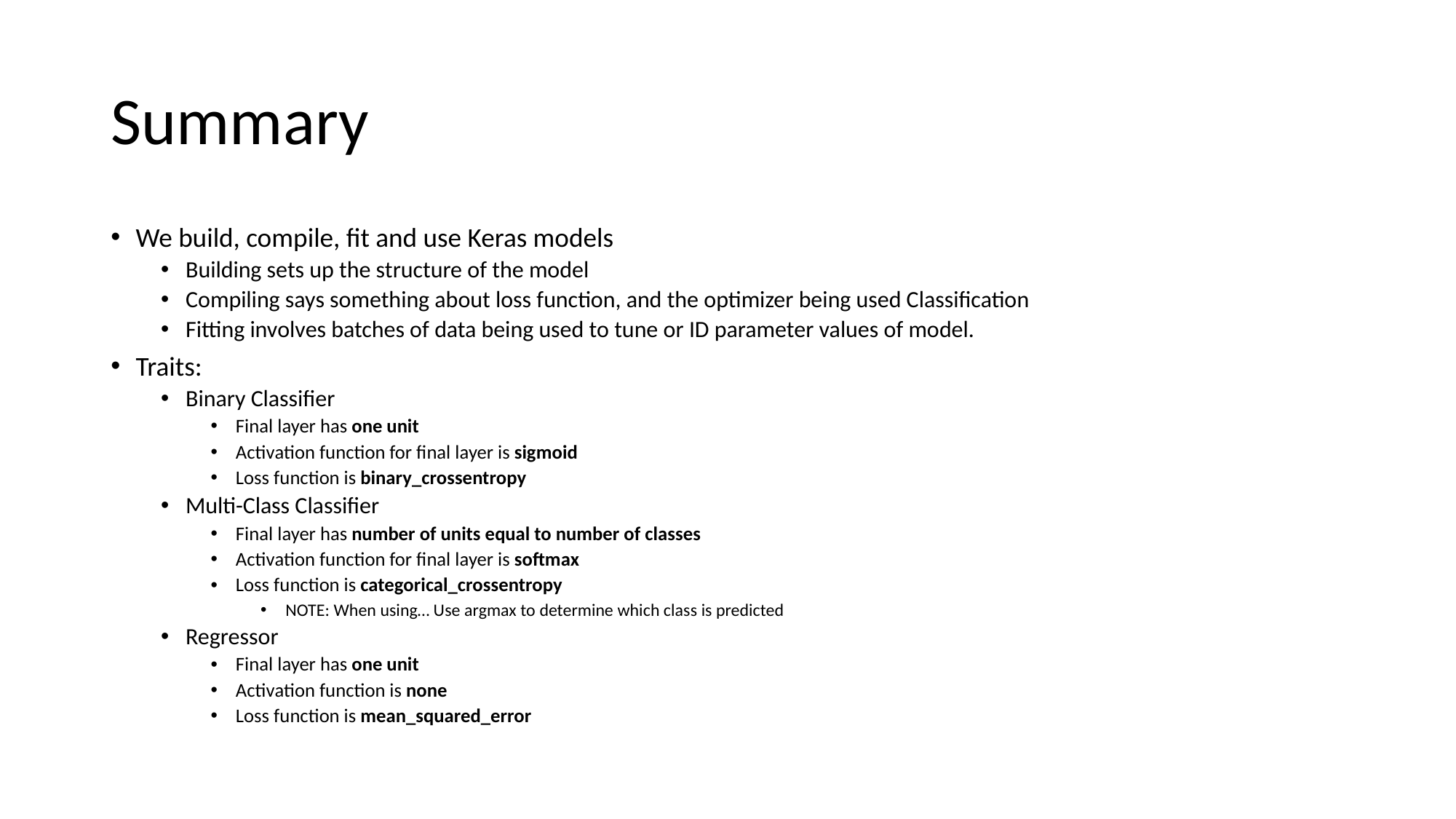

# Summary
We build, compile, fit and use Keras models
Building sets up the structure of the model
Compiling says something about loss function, and the optimizer being used Classification
Fitting involves batches of data being used to tune or ID parameter values of model.
Traits:
Binary Classifier
Final layer has one unit
Activation function for final layer is sigmoid
Loss function is binary_crossentropy
Multi-Class Classifier
Final layer has number of units equal to number of classes
Activation function for final layer is softmax
Loss function is categorical_crossentropy
NOTE: When using… Use argmax to determine which class is predicted
Regressor
Final layer has one unit
Activation function is none
Loss function is mean_squared_error